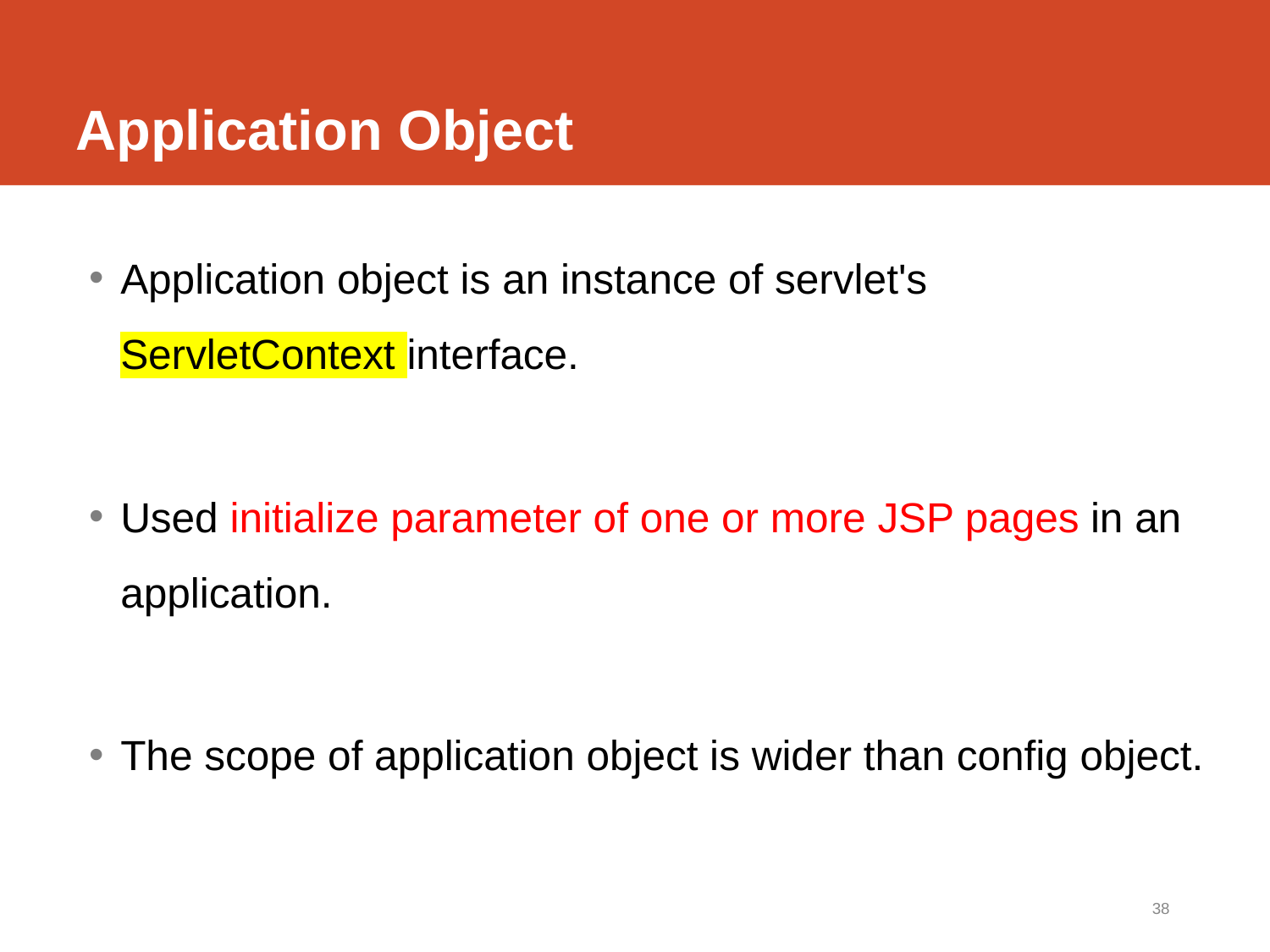

# Application Object
Application object is an instance of servlet's ServletContext interface.

Used initialize parameter of one or more JSP pages in an application.

The scope of application object is wider than config object.
38